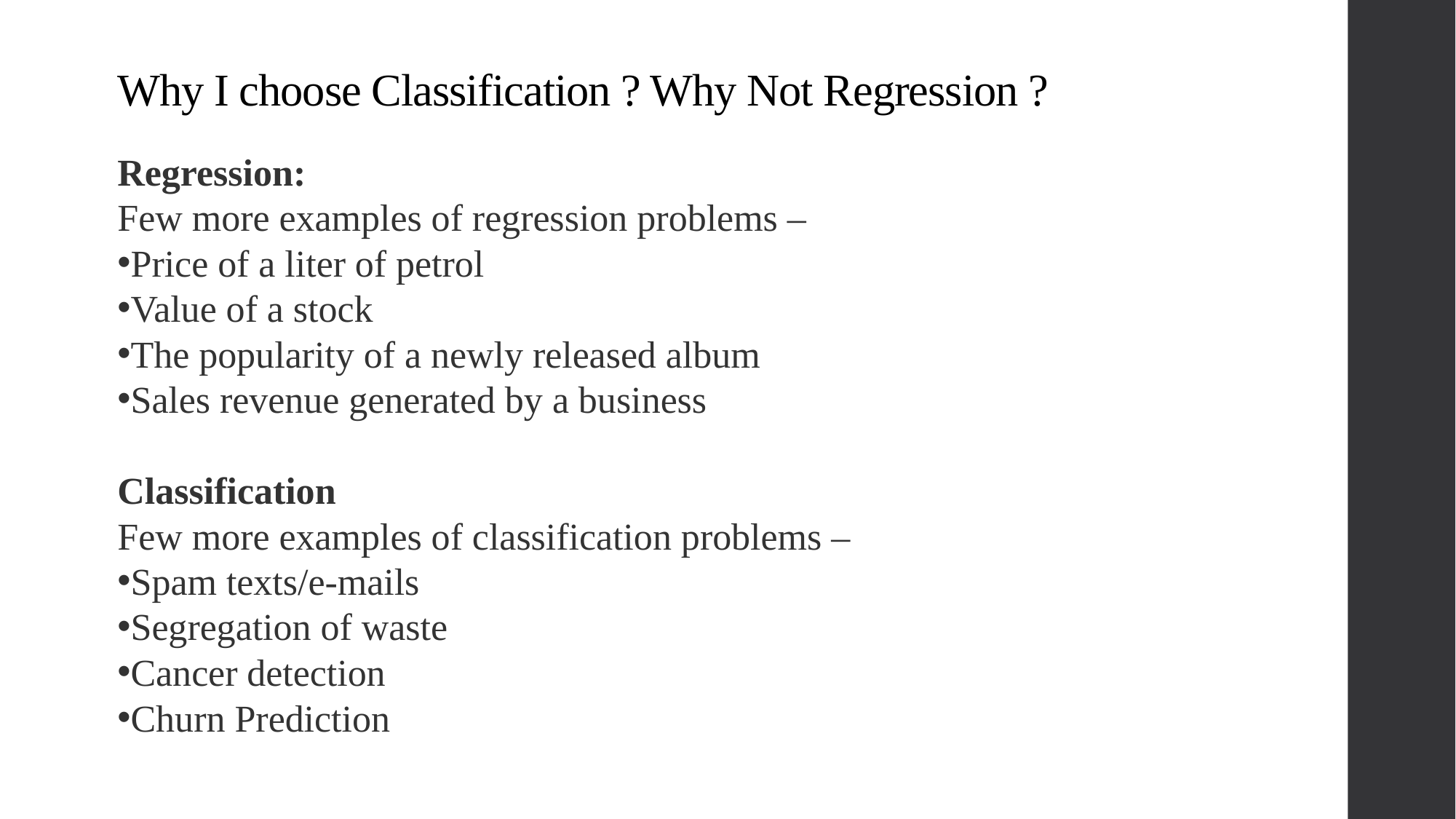

# Why I choose Classification ? Why Not Regression ?
Regression:
Few more examples of regression problems –
Price of a liter of petrol
Value of a stock
The popularity of a newly released album
Sales revenue generated by a business

Classification
Few more examples of classification problems –
Spam texts/e-mails
Segregation of waste
Cancer detection
Churn Prediction